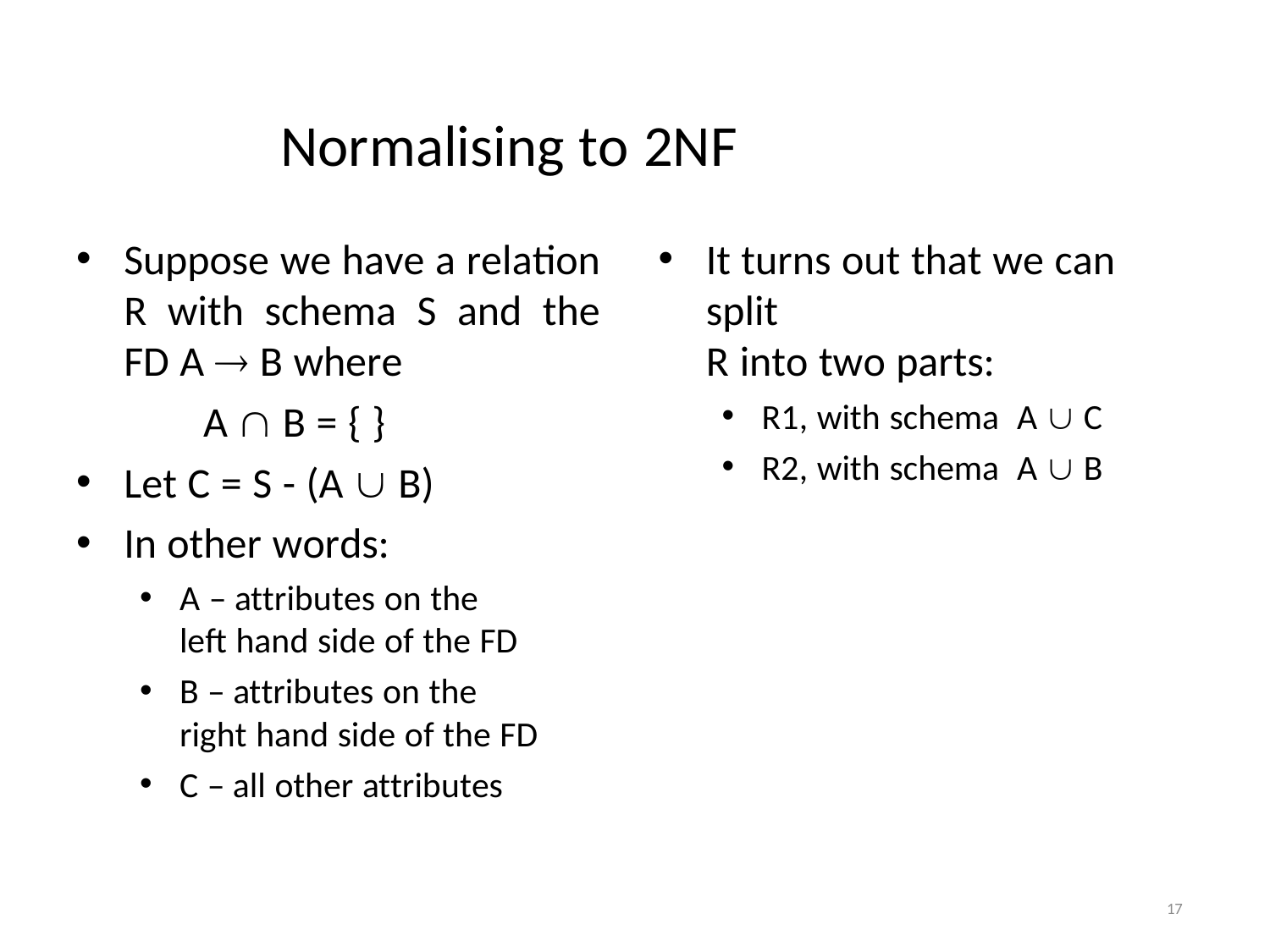

# Normalising to 2NF
It turns out that we can split
R into two parts:
R1, with schema  A ∪ C
R2, with schema  A ∪ B
Suppose we have a relation R with schema S and the FD A → B where
A ∩ B = { }
Let C = S - (A ∪ B)
In other words:
A – attributes on the left hand side of the FD
B – attributes on the right hand side of the FD
C – all other attributes
17